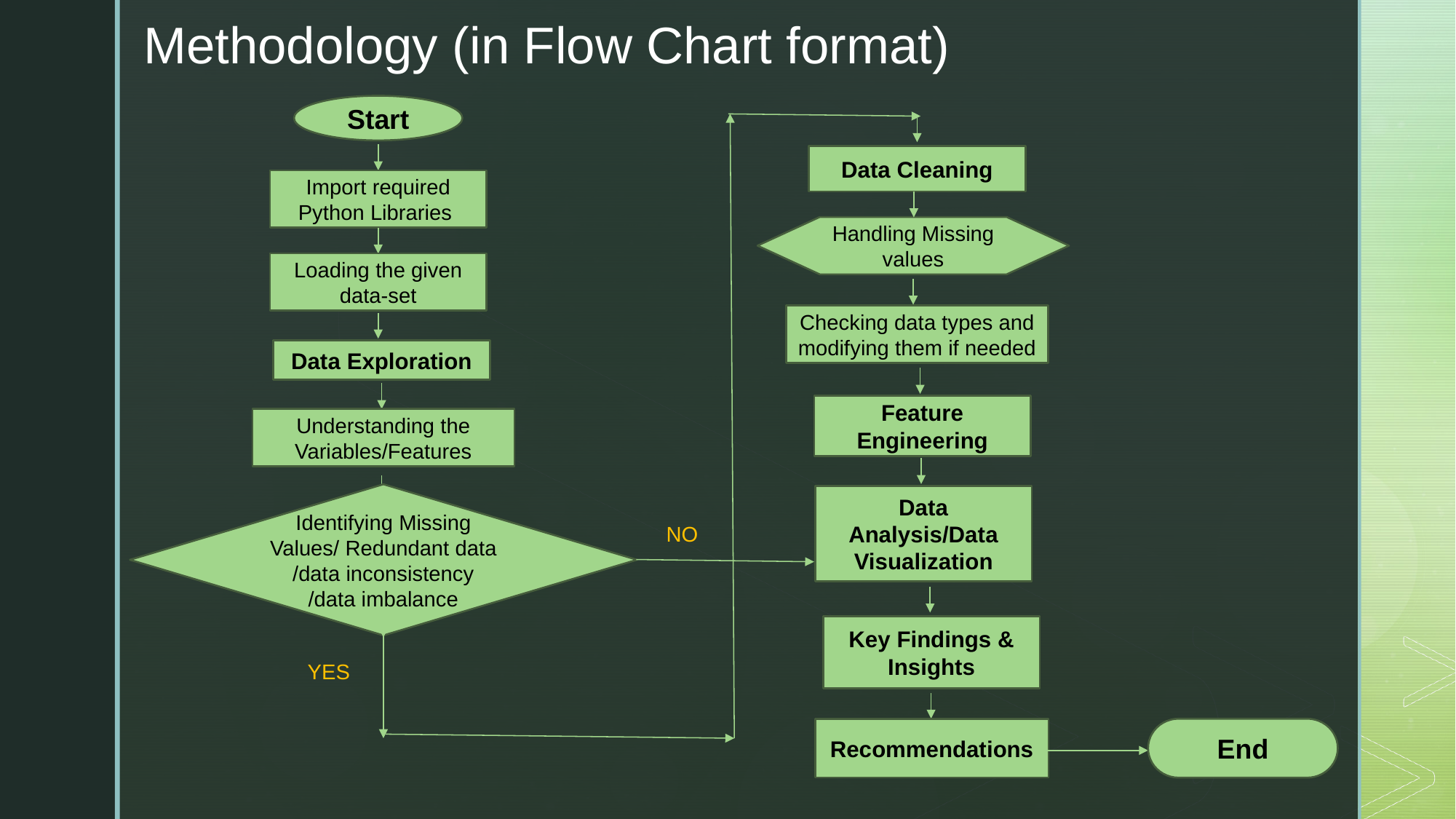

# Methodology (in Flow Chart format)
Start
Data Cleaning
Import required Python Libraries
Handling Missing values
Loading the given data-set
Checking data types and modifying them if needed
Data Exploration
Feature Engineering
Understanding the Variables/Features
Identifying Missing Values/ Redundant data /data inconsistency /data imbalance
Data Analysis/Data Visualization
NO
Key Findings & Insights
YES
Recommendations
End